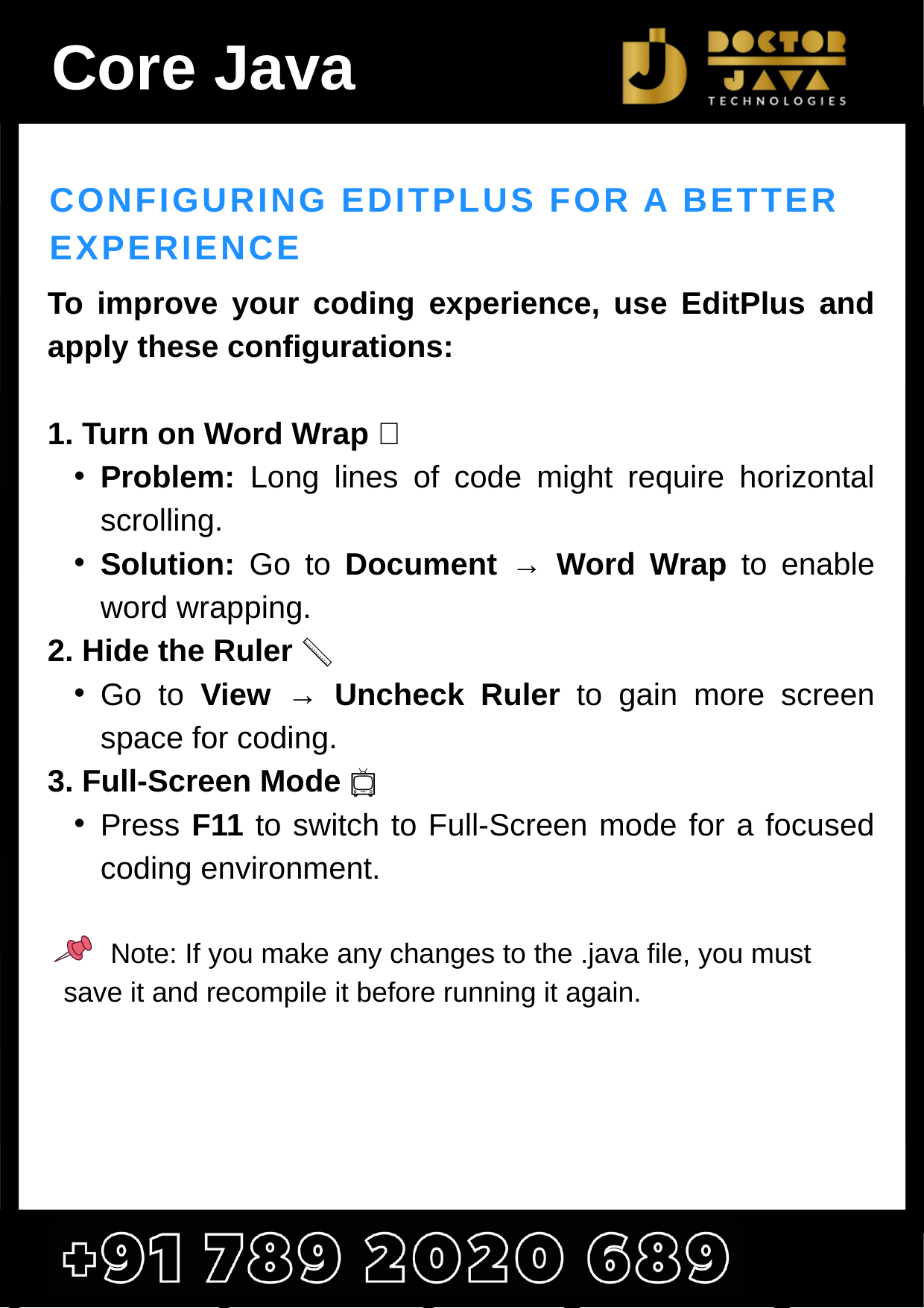

Core Java

CONFIGURING EDITPLUS FOR A BETTER EXPERIENCE
To improve your coding experience, use EditPlus and apply these configurations:

1. Turn on Word Wrap 🧾
Problem: Long lines of code might require horizontal scrolling.
Solution: Go to Document → Word Wrap to enable word wrapping.
2. Hide the Ruler 📏
Go to View → Uncheck Ruler to gain more screen space for coding.
3. Full-Screen Mode 📺
Press F11 to switch to Full-Screen mode for a focused coding environment.

      Note: If you make any changes to the .java file, you must save it and recompile it before running it again.